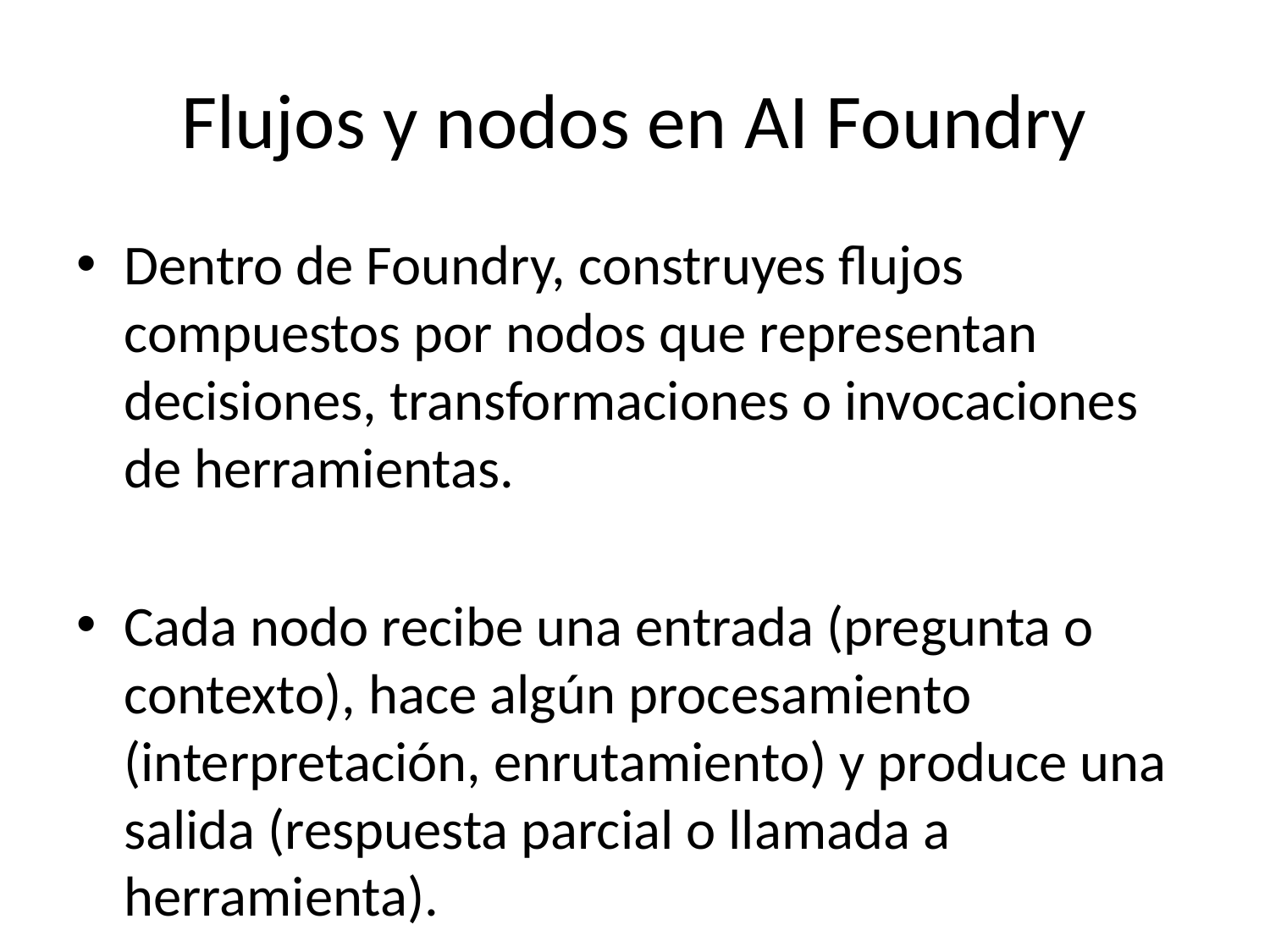

# Flujos y nodos en AI Foundry
Dentro de Foundry, construyes flujos compuestos por nodos que representan decisiones, transformaciones o invocaciones de herramientas.

Cada nodo recibe una entrada (pregunta o contexto), hace algún procesamiento (interpretación, enrutamiento) y produce una salida (respuesta parcial o llamada a herramienta).

Con esta abstracción, puedes modularizar la lógica del agente sin acoplamiento rígido.